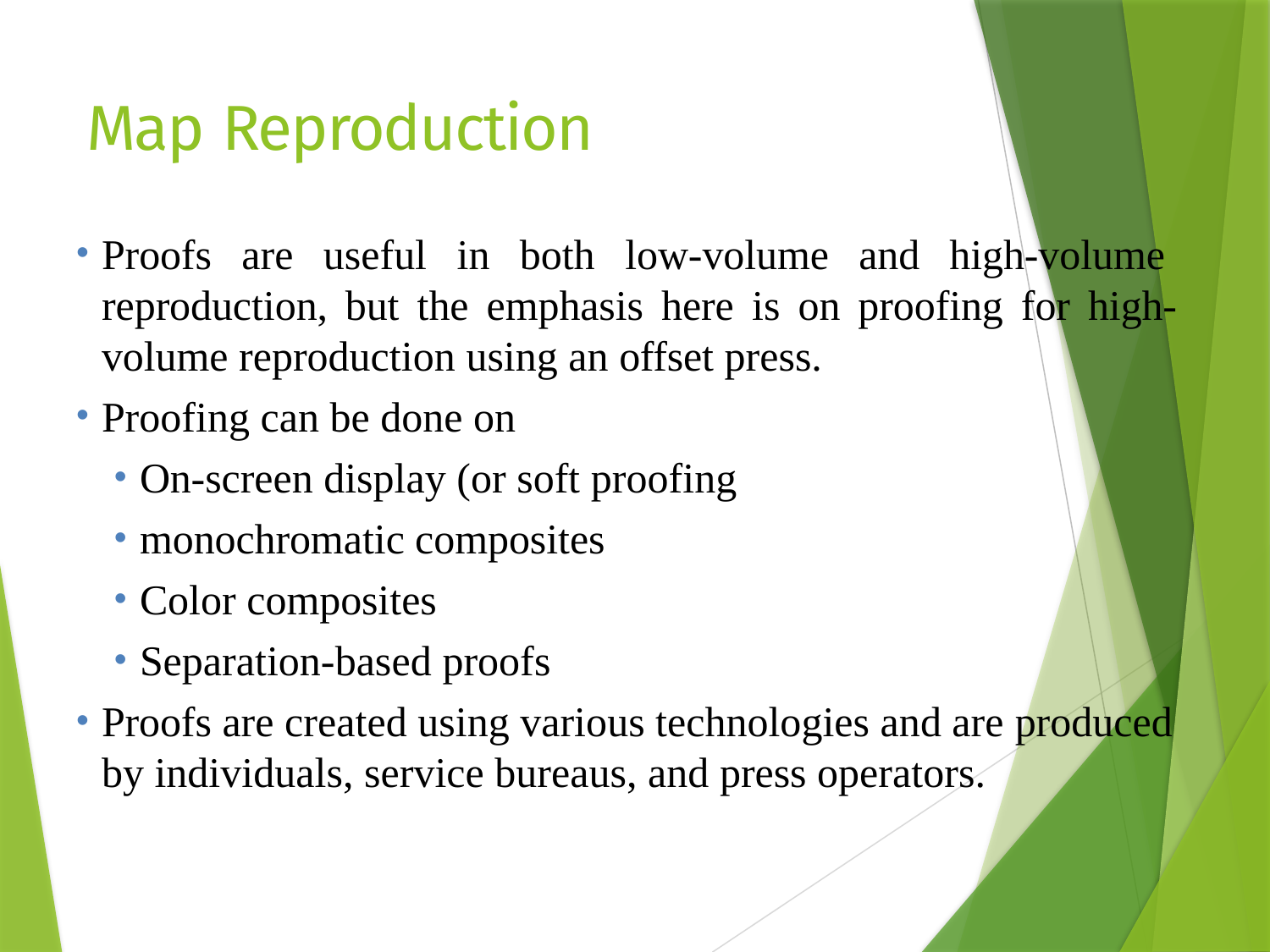

# Map Reproduction
Proofs are useful in both low-volume and high-volume  reproduction, but the emphasis here is on proofing for high-  volume reproduction using an offset press.
Proofing can be done on
On-screen display (or soft proofing
monochromatic composites
Color composites
Separation-based proofs
Proofs are created using various technologies and are produced
by individuals, service bureaus, and press operators.